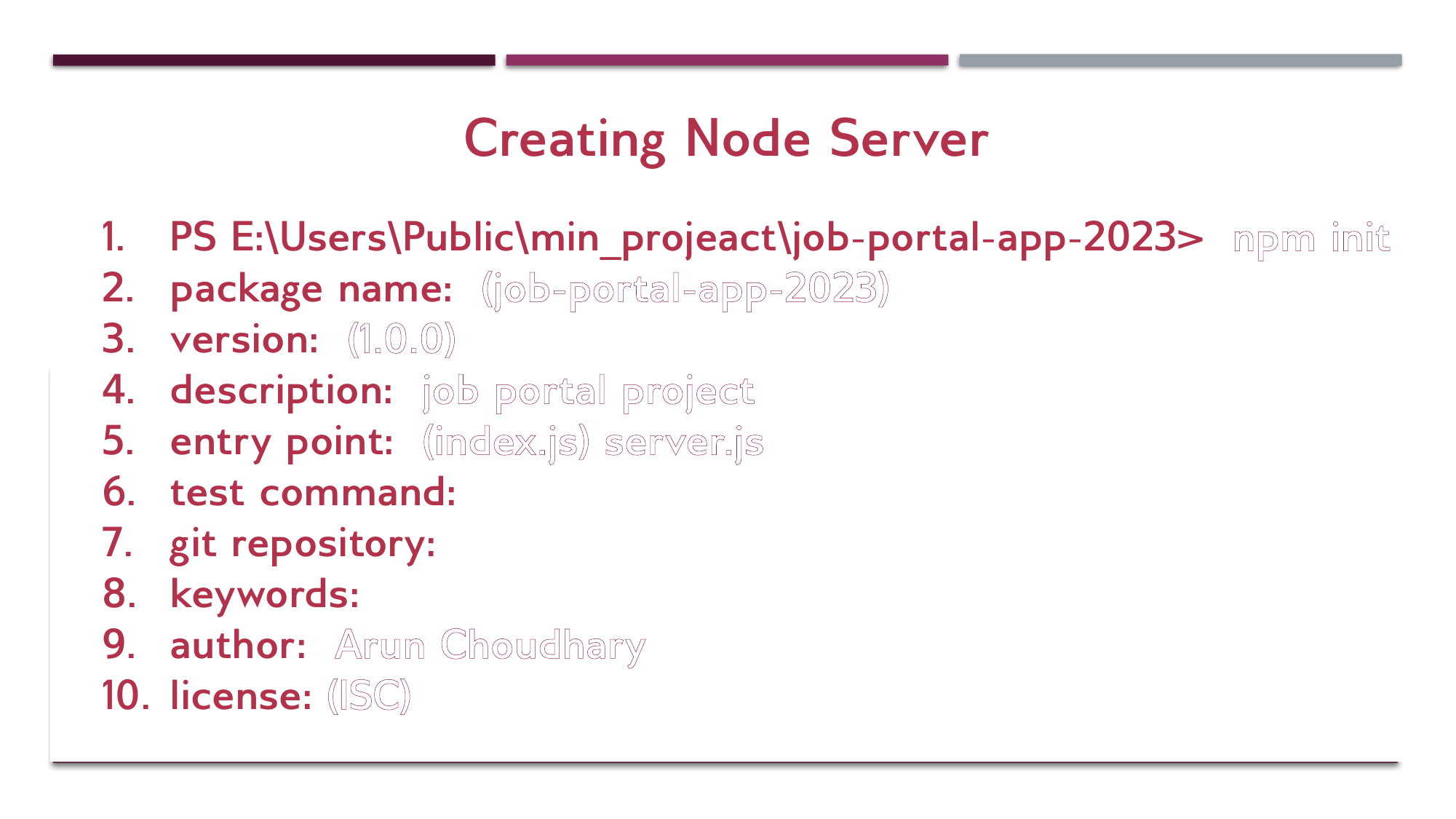

Creating Node Server

PS E:\Users\Public\min_projeact\job-portal-app-2023>  npm init
package name:  (job-portal-app-2023)
version:  (1.0.0)
description:  job portal project
entry point:  (index.js) server.js
test command:
git repository:
keywords:
author:  Arun Choudhary
license: (ISC)